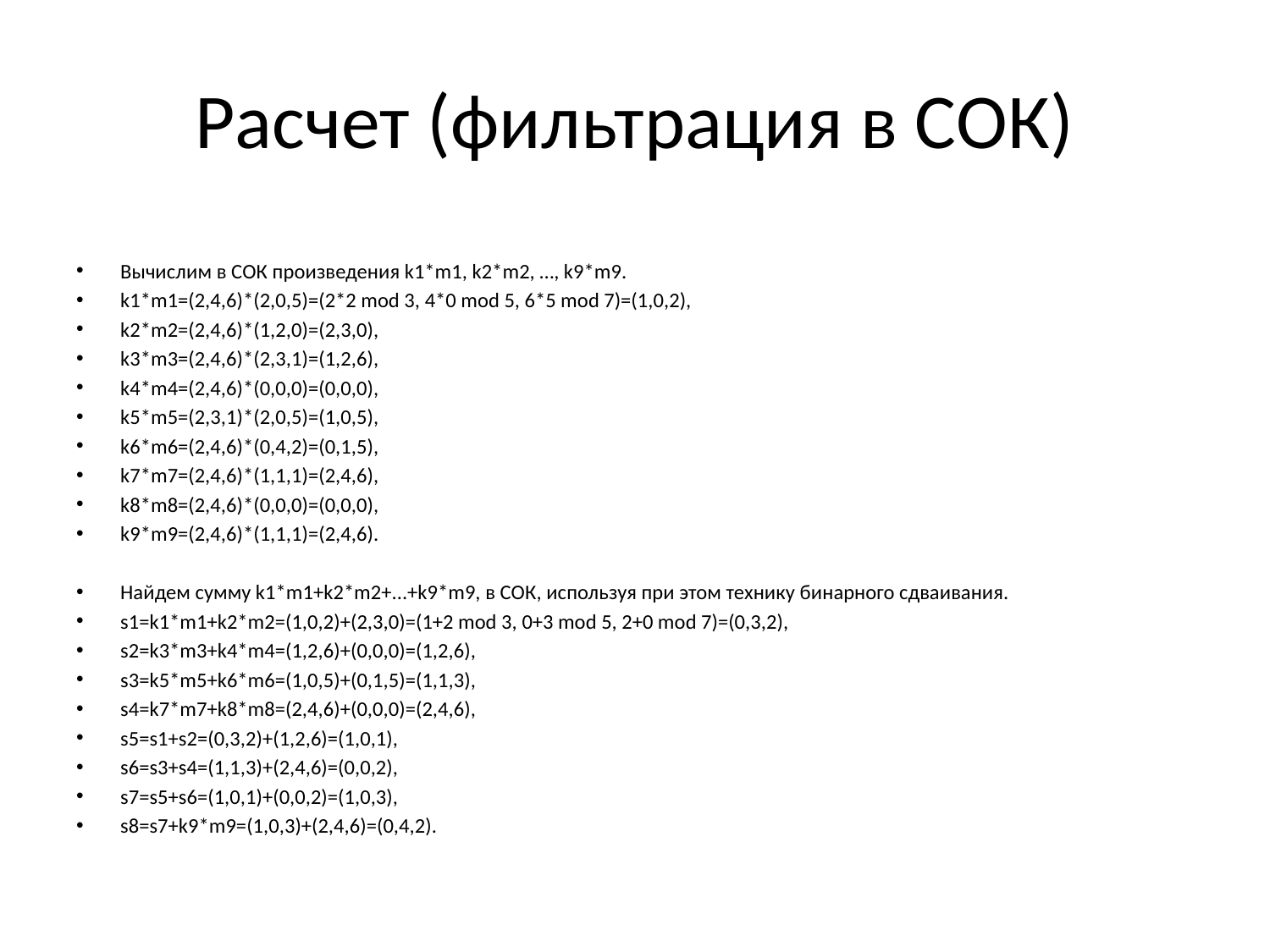

# Расчет (фильтрация в СОК)

Вычислим в СОК произведения k1*m1, k2*m2, …, k9*m9.
k1*m1=(2,4,6)*(2,0,5)=(2*2 mod 3, 4*0 mod 5, 6*5 mod 7)=(1,0,2),
k2*m2=(2,4,6)*(1,2,0)=(2,3,0),
k3*m3=(2,4,6)*(2,3,1)=(1,2,6),
k4*m4=(2,4,6)*(0,0,0)=(0,0,0),
k5*m5=(2,3,1)*(2,0,5)=(1,0,5),
k6*m6=(2,4,6)*(0,4,2)=(0,1,5),
k7*m7=(2,4,6)*(1,1,1)=(2,4,6),
k8*m8=(2,4,6)*(0,0,0)=(0,0,0),
k9*m9=(2,4,6)*(1,1,1)=(2,4,6).

Найдем сумму k1*m1+k2*m2+...+k9*m9, в СОК, используя при этом технику бинарного сдваивания.
s1=k1*m1+k2*m2=(1,0,2)+(2,3,0)=(1+2 mod 3, 0+3 mod 5, 2+0 mod 7)=(0,3,2),
s2=k3*m3+k4*m4=(1,2,6)+(0,0,0)=(1,2,6),
s3=k5*m5+k6*m6=(1,0,5)+(0,1,5)=(1,1,3),
s4=k7*m7+k8*m8=(2,4,6)+(0,0,0)=(2,4,6),
s5=s1+s2=(0,3,2)+(1,2,6)=(1,0,1),
s6=s3+s4=(1,1,3)+(2,4,6)=(0,0,2),
s7=s5+s6=(1,0,1)+(0,0,2)=(1,0,3),
s8=s7+k9*m9=(1,0,3)+(2,4,6)=(0,4,2).